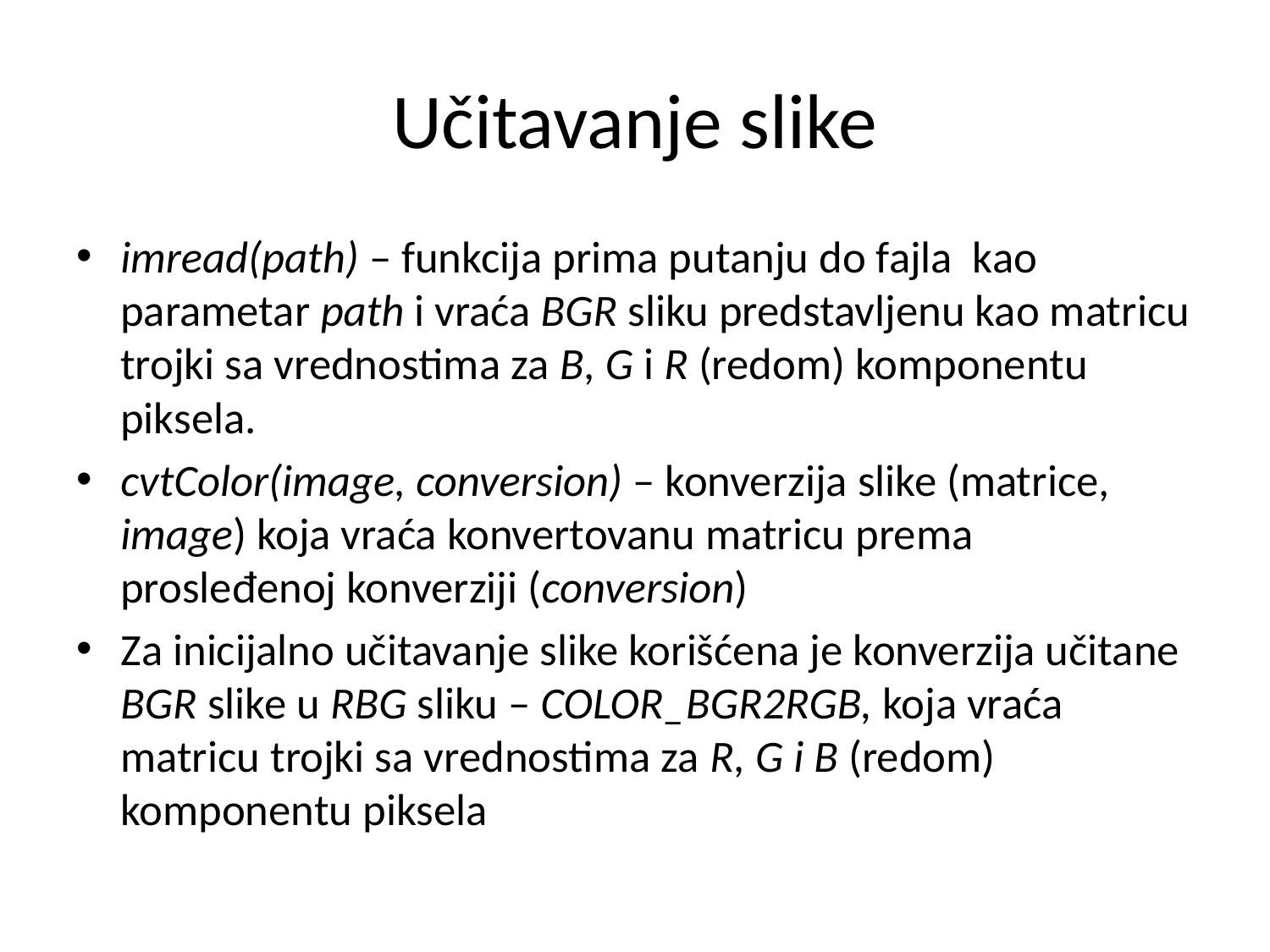

# Učitavanje slike
imread(path) – funkcija prima putanju do fajla  kao parametar path i vraća BGR sliku predstavljenu kao matricu trojki sa vrednostima za B, G i R (redom) komponentu piksela.
cvtColor(image, conversion) – konverzija slike (matrice, image) koja vraća konvertovanu matricu prema prosleđenoj konverziji (conversion)
Za inicijalno učitavanje slike korišćena je konverzija učitane BGR slike u RBG sliku – COLOR_BGR2RGB, koja vraća matricu trojki sa vrednostima za R, G i B (redom) komponentu piksela